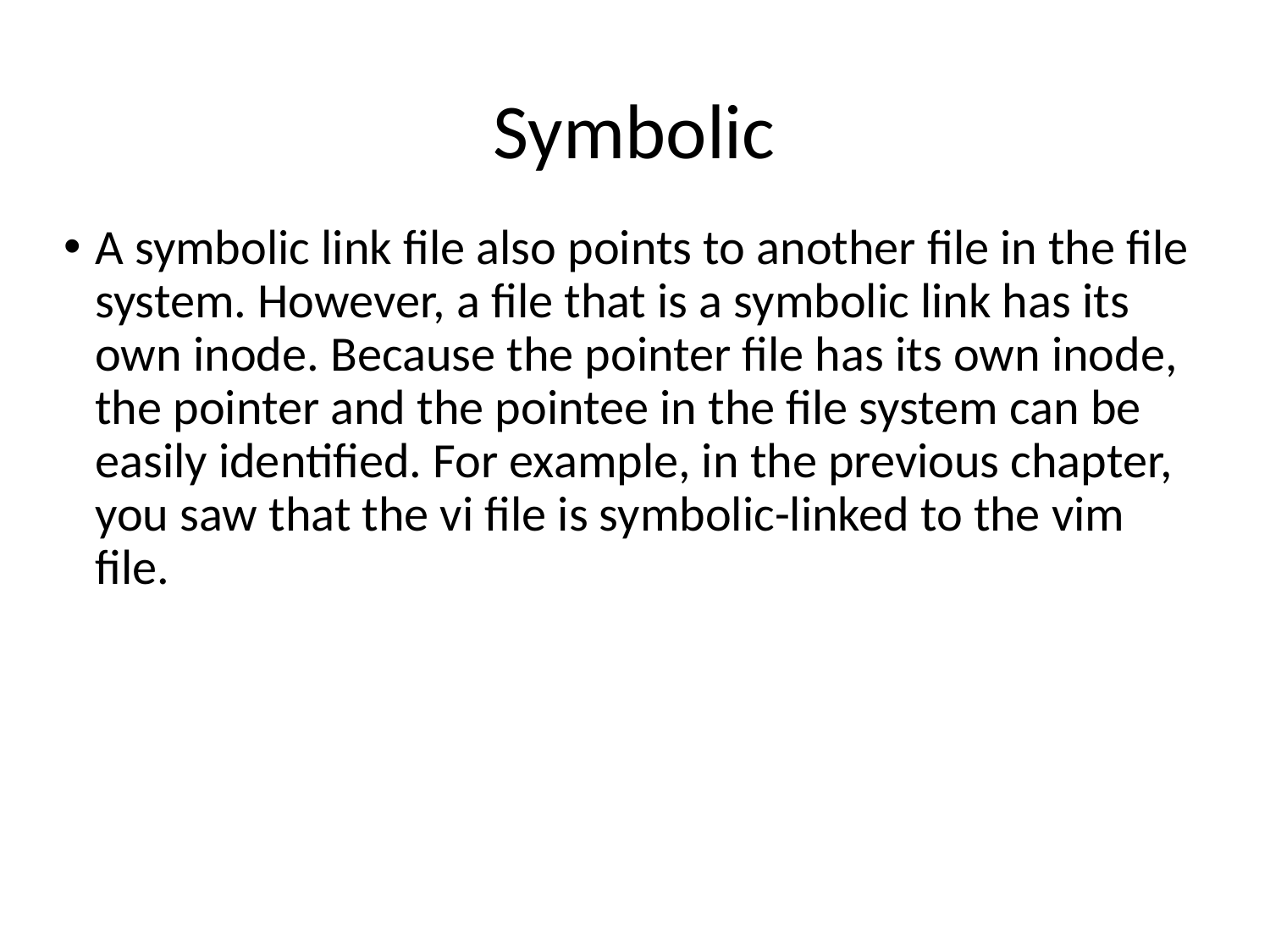

# Symbolic
A symbolic link file also points to another file in the file system. However, a file that is a symbolic link has its own inode. Because the pointer file has its own inode, the pointer and the pointee in the file system can be easily identified. For example, in the previous chapter, you saw that the vi file is symbolic-linked to the vim file.